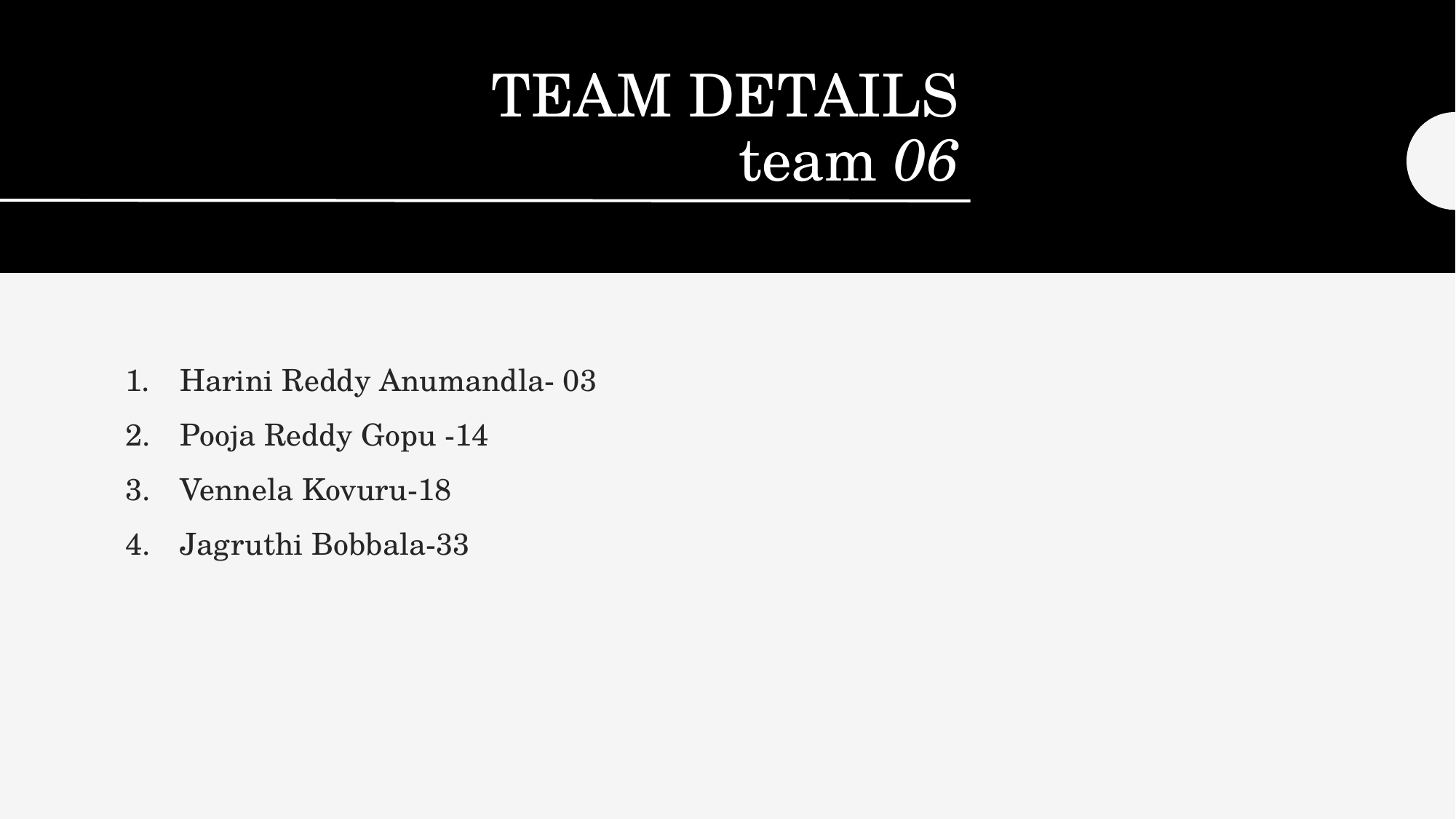

# TEAM DETAILS team 06

Harini Reddy Anumandla- 03
Pooja Reddy Gopu -14
Vennela Kovuru-18
Jagruthi Bobbala-33